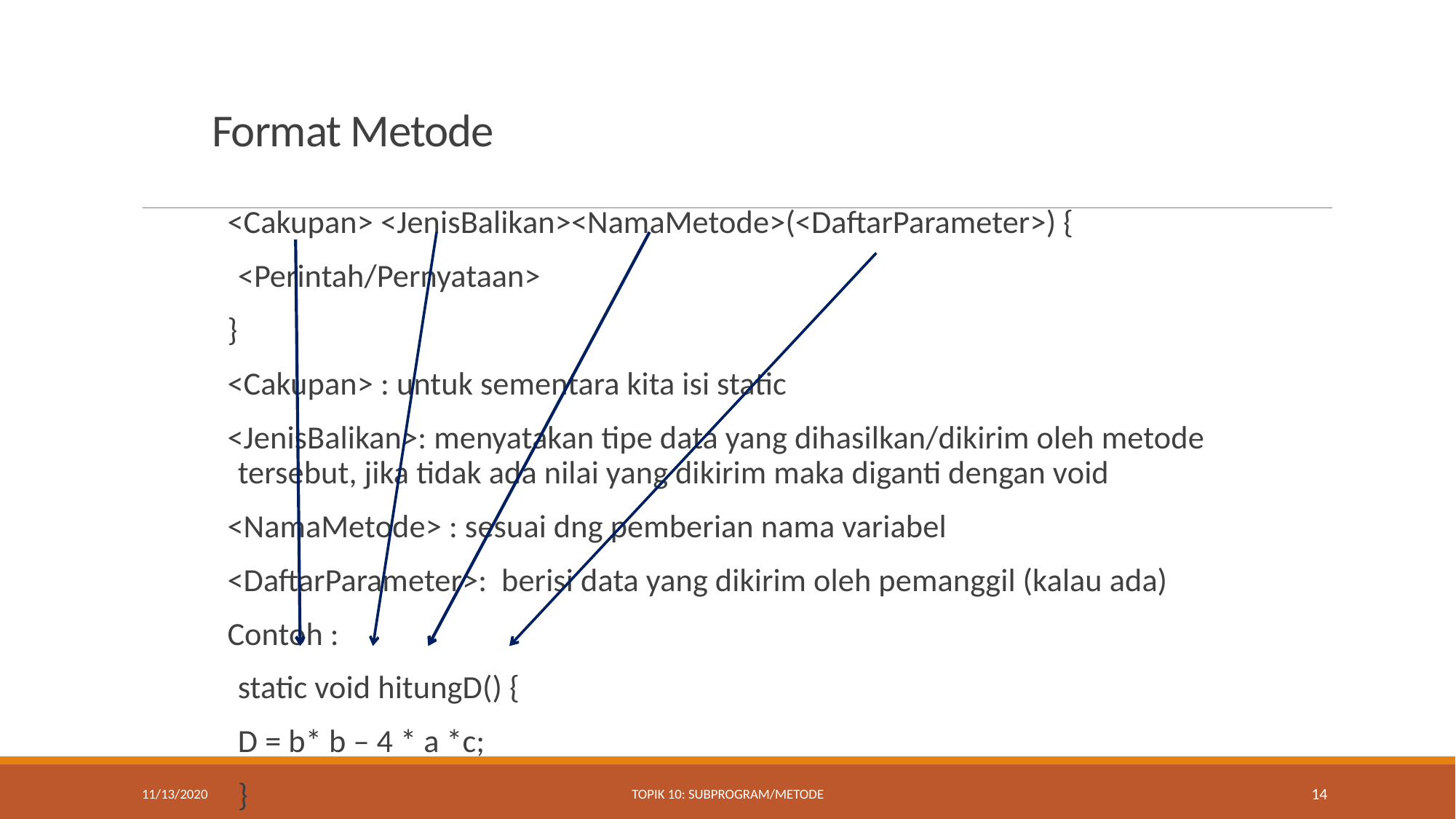

# Format Metode
<Cakupan> <JenisBalikan><NamaMetode>(<DaftarParameter>) {
		<Perintah/Pernyataan>
}
<Cakupan> : untuk sementara kita isi static
<JenisBalikan>: menyatakan tipe data yang dihasilkan/dikirim oleh metode tersebut, jika tidak ada nilai yang dikirim maka diganti dengan void
<NamaMetode> : sesuai dng pemberian nama variabel
<DaftarParameter>:  berisi data yang dikirim oleh pemanggil (kalau ada)
Contoh :
	static void hitungD() {
		D = b* b – 4 * a *c;
	}

11/13/2020
Topik 10: Subprogram/Metode
14